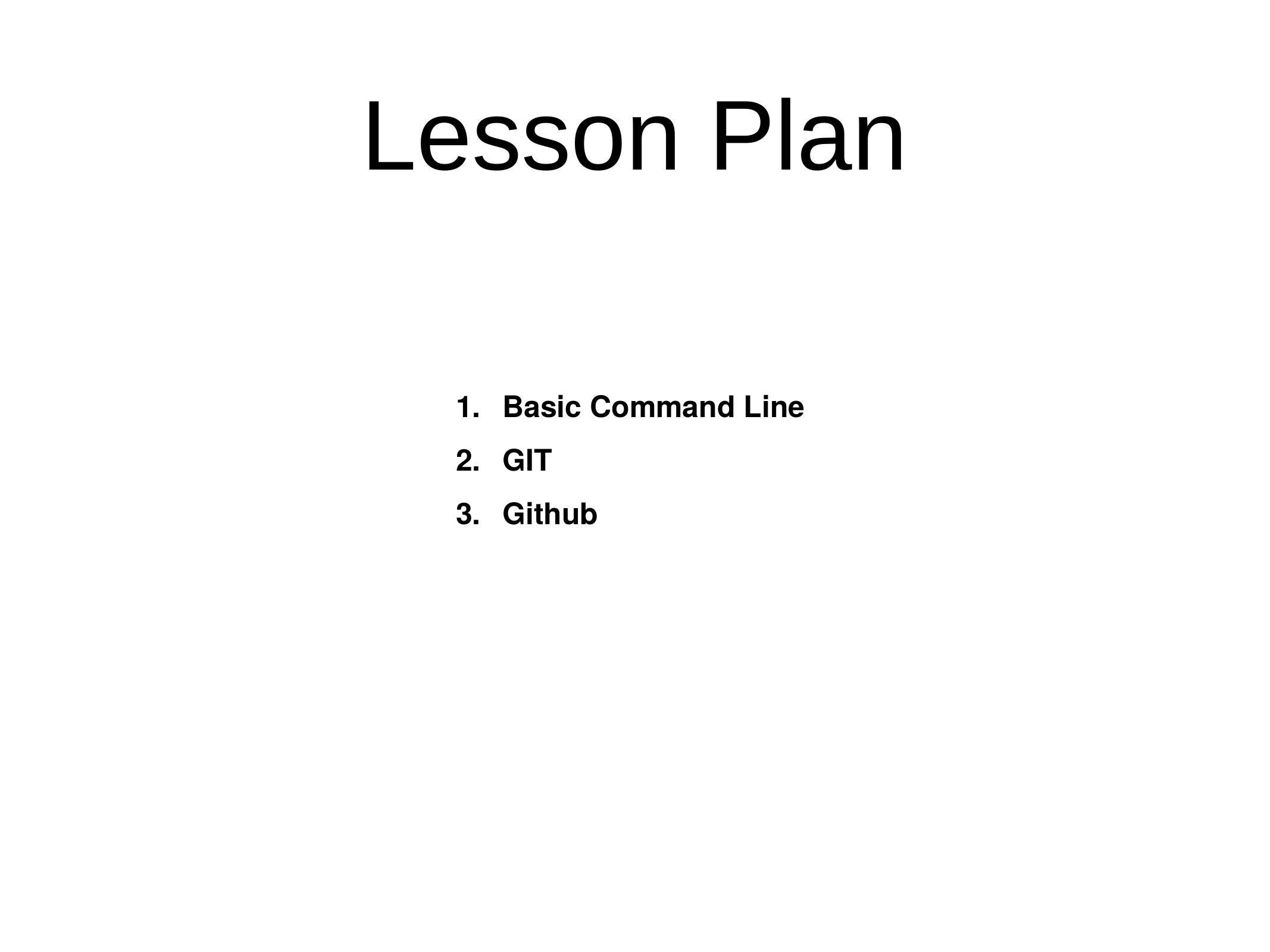

# Lesson Plan
Basic Command Line
GIT
Github